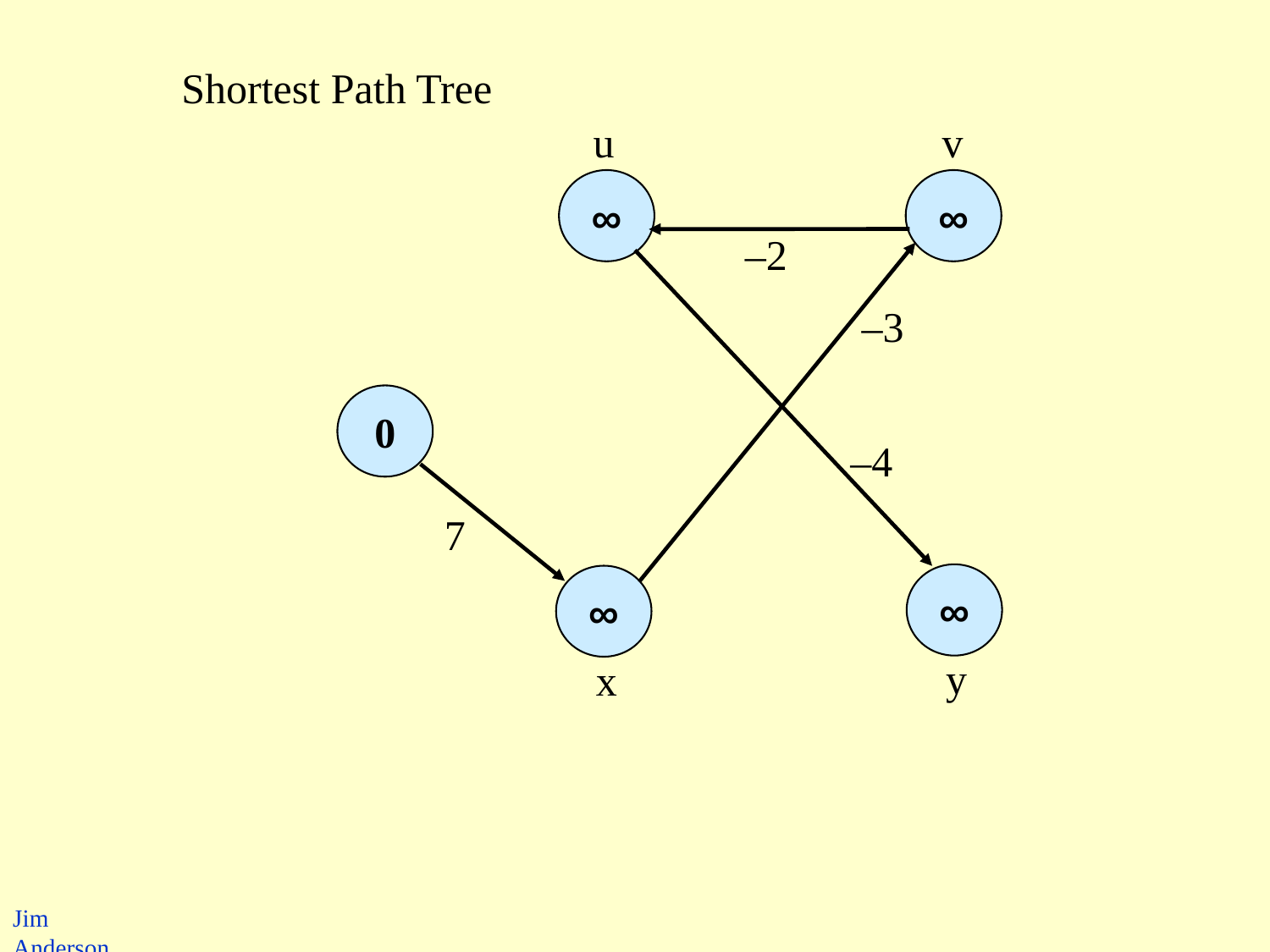

Shortest Path Tree
u
v
∞
∞
–2
–3
0
–4
7
∞
∞
y
x